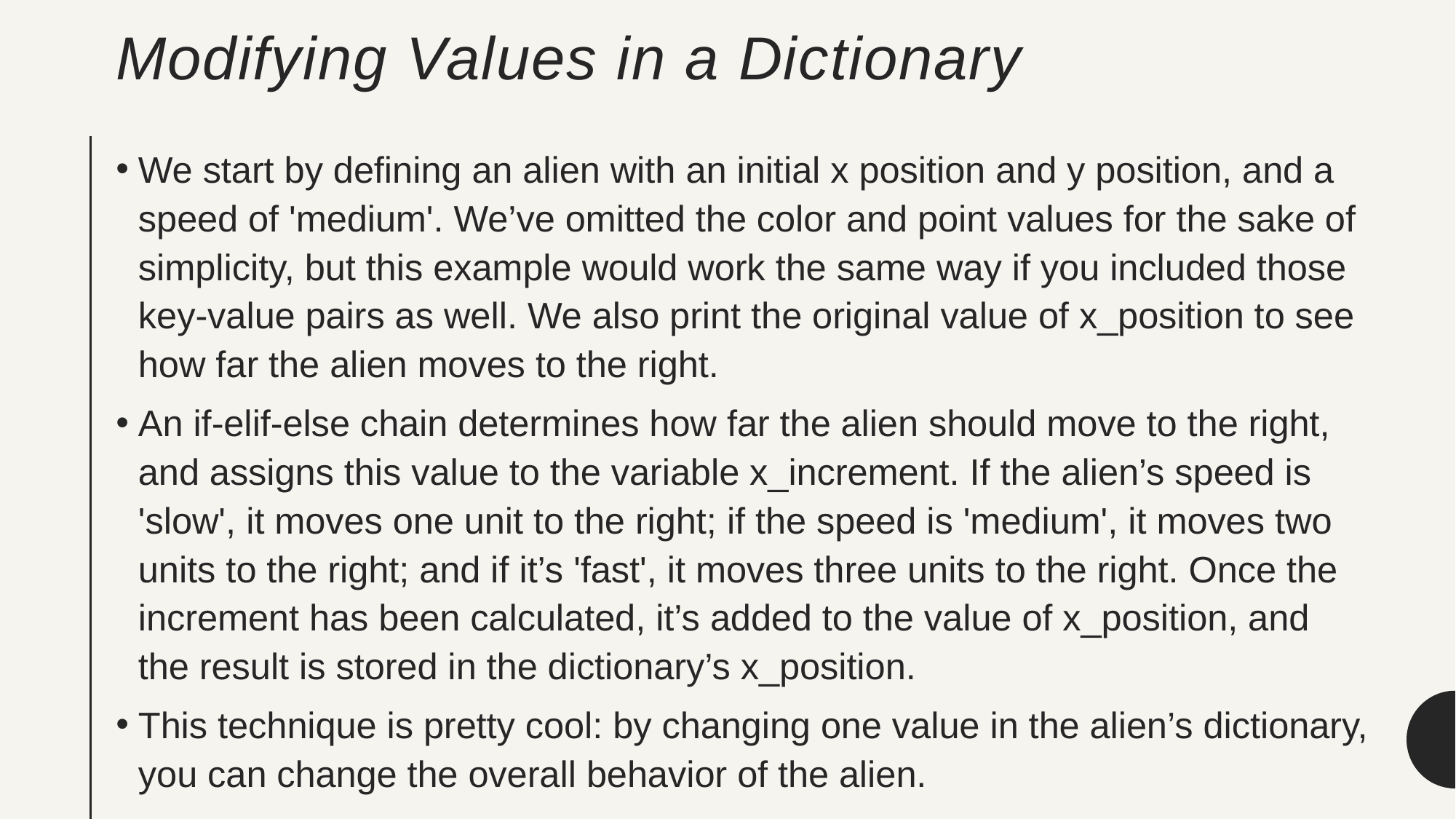

# Modifying Values in a Dictionary
We start by defining an alien with an initial x position and y position, and a speed of 'medium'. We’ve omitted the color and point values for the sake of simplicity, but this example would work the same way if you included those key-value pairs as well. We also print the original value of x_position to see how far the alien moves to the right.
An if-elif-else chain determines how far the alien should move to the right, and assigns this value to the variable x_increment. If the alien’s speed is 'slow', it moves one unit to the right; if the speed is 'medium', it moves two units to the right; and if it’s 'fast', it moves three units to the right. Once the increment has been calculated, it’s added to the value of x_position, and the result is stored in the dictionary’s x_position.
This technique is pretty cool: by changing one value in the alien’s dictionary, you can change the overall behavior of the alien.